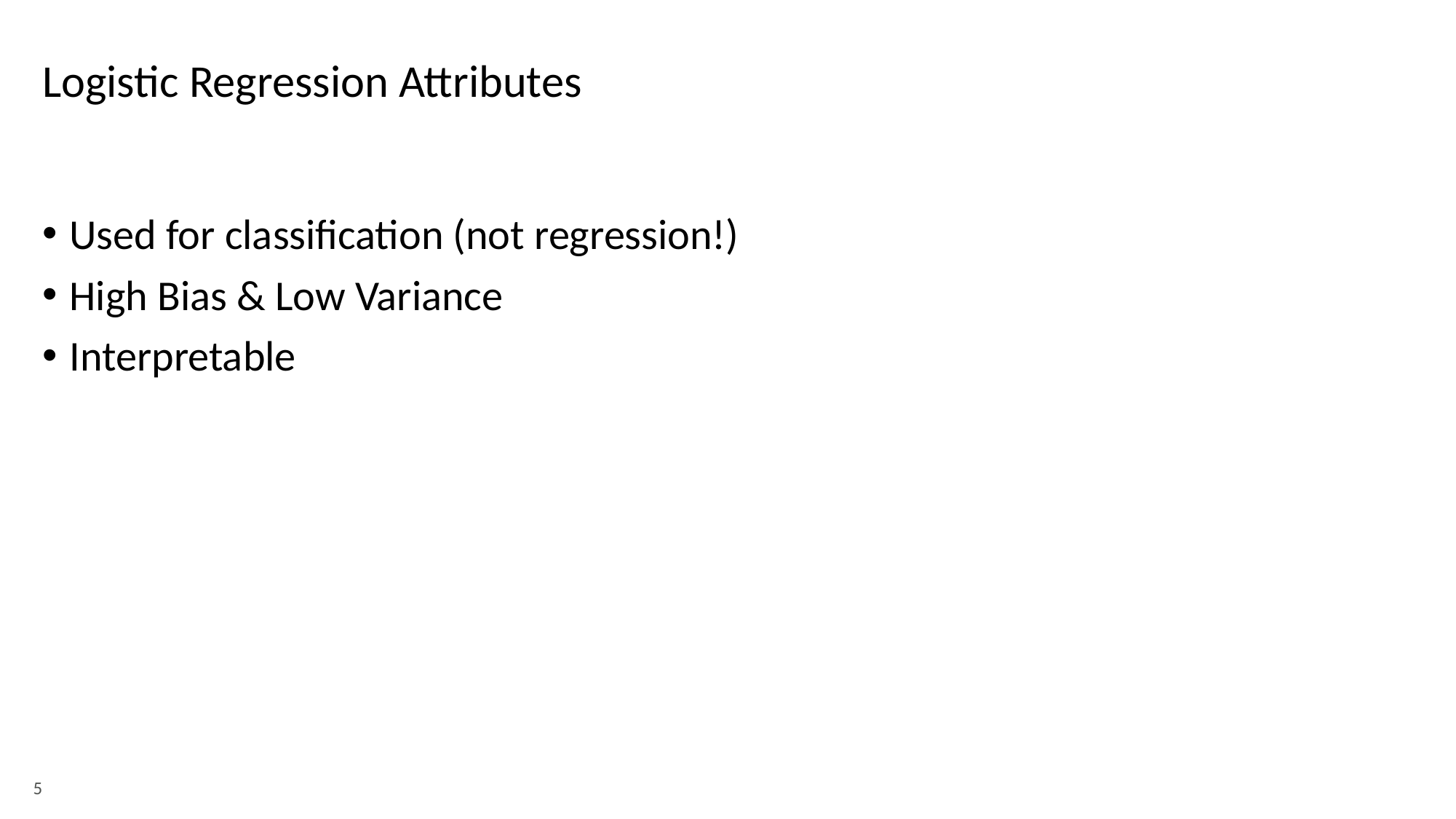

# Logistic Regression Attributes

Used for classification (not regression!)
High Bias & Low Variance
Interpretable

5